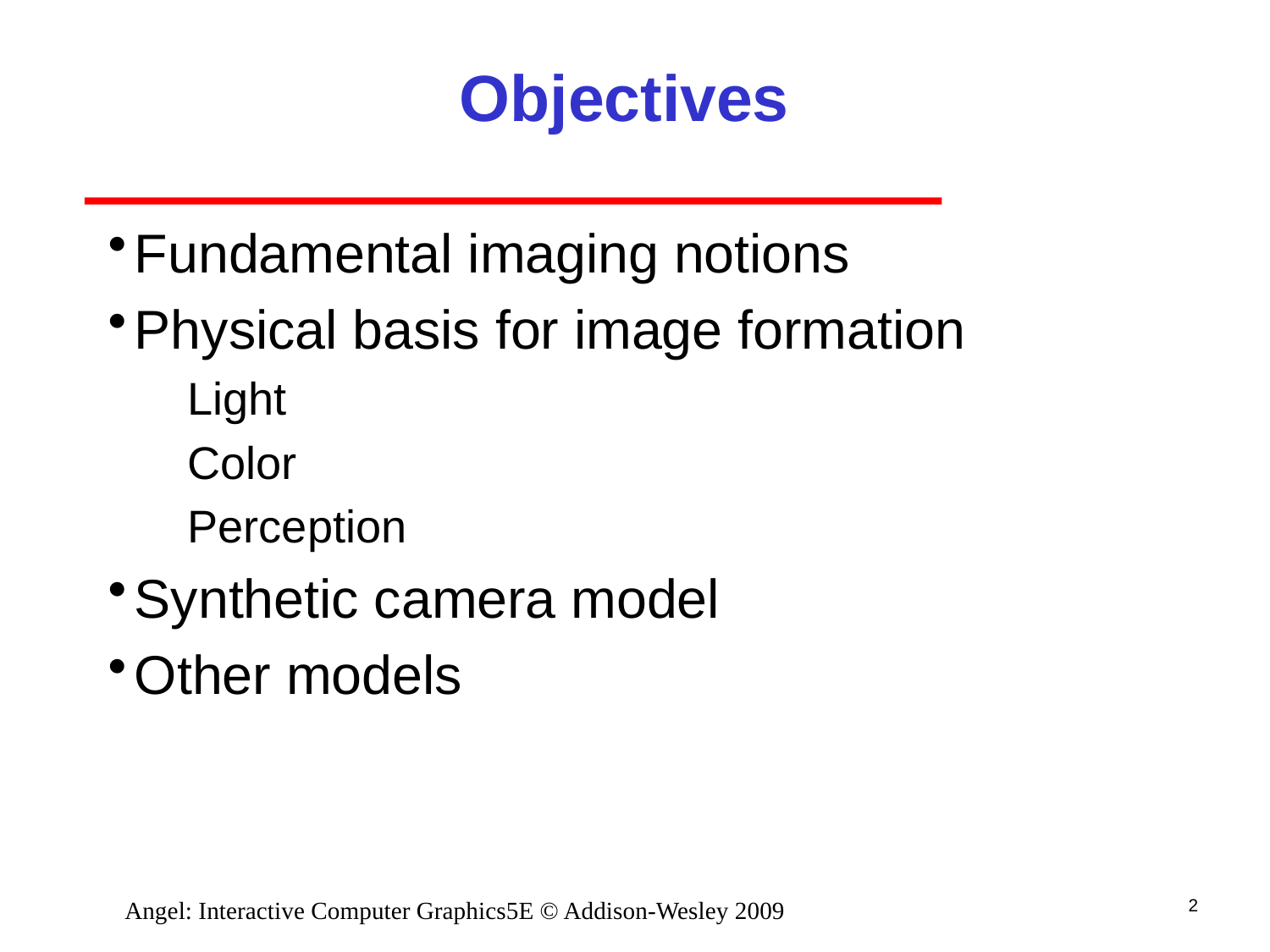

# Objectives
Fundamental imaging notions
Physical basis for image formation
Light
Color
Perception
Synthetic camera model
Other models
2
Angel: Interactive Computer Graphics5E © Addison-Wesley 2009